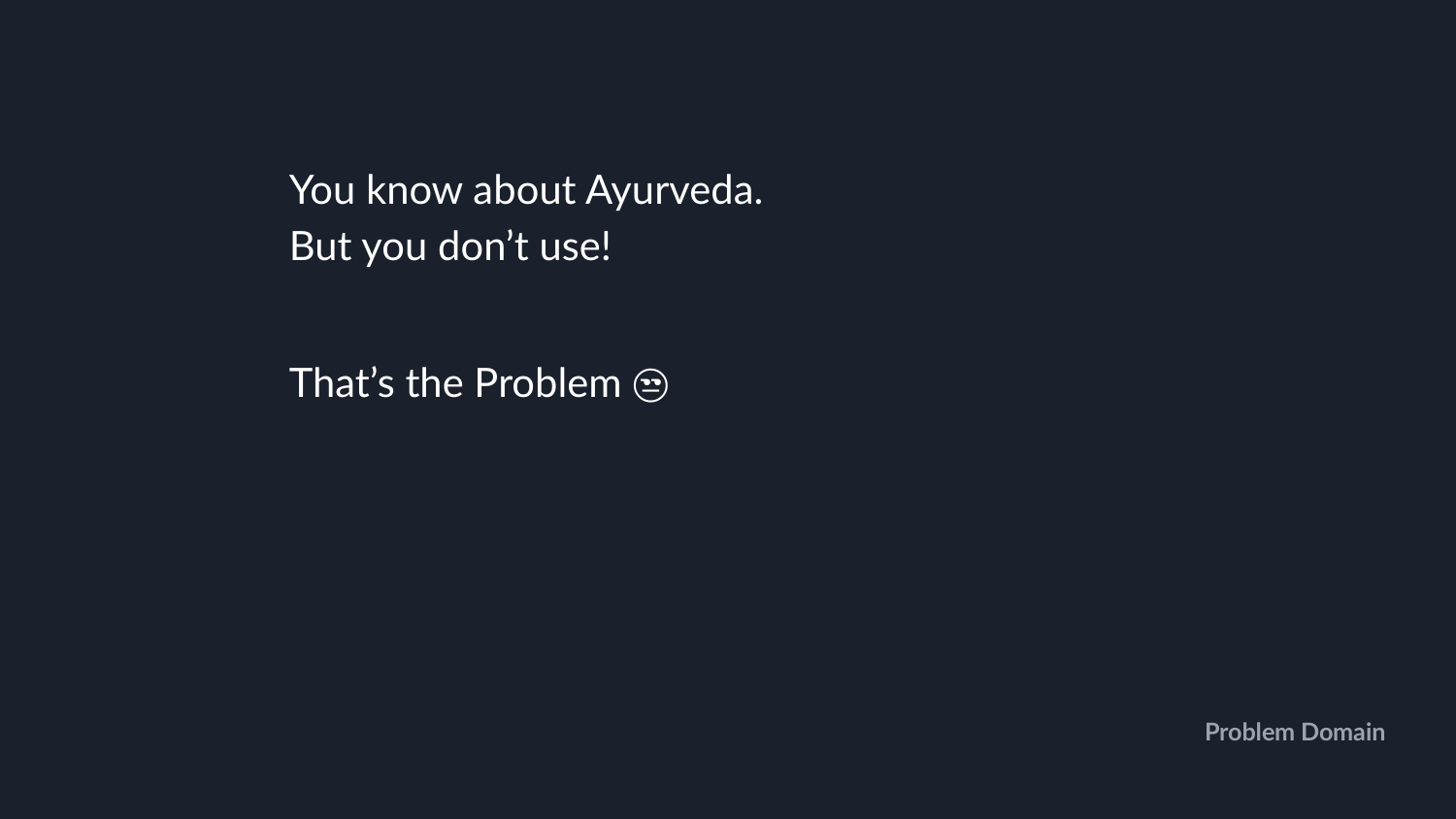

You know about Ayurveda.
But you don’t use!
That’s the Problem 😒
Problem Domain